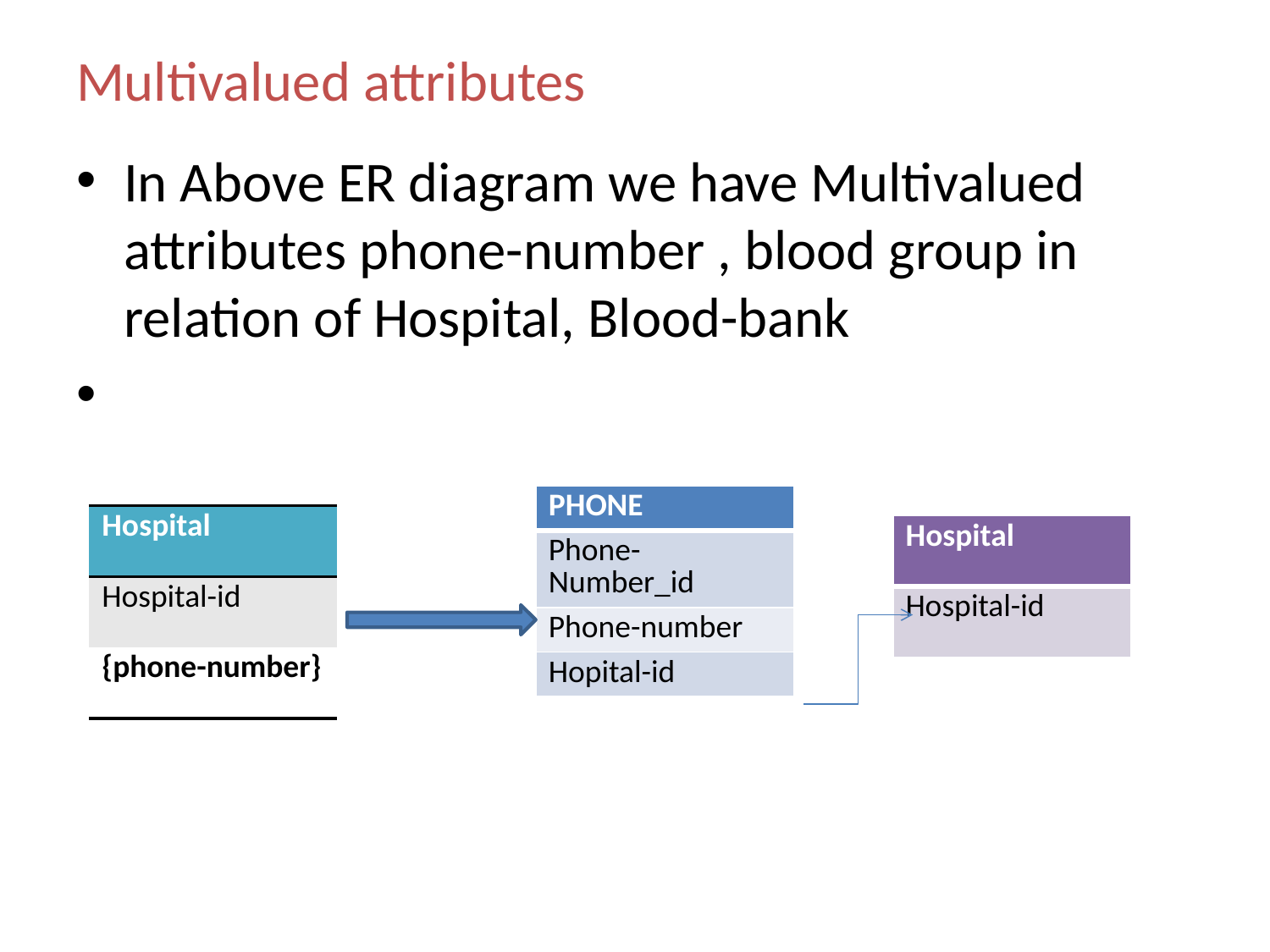

# Multivalued attributes
In Above ER diagram we have Multivalued attributes phone-number , blood group in relation of Hospital, Blood-bank

| PHONE |
| --- |
| Phone-Number\_id |
| Phone-number |
| Hopital-id |
| Hospital |
| --- |
| Hospital-id |
| {phone-number} |
| Hospital |
| --- |
| Hospital-id |